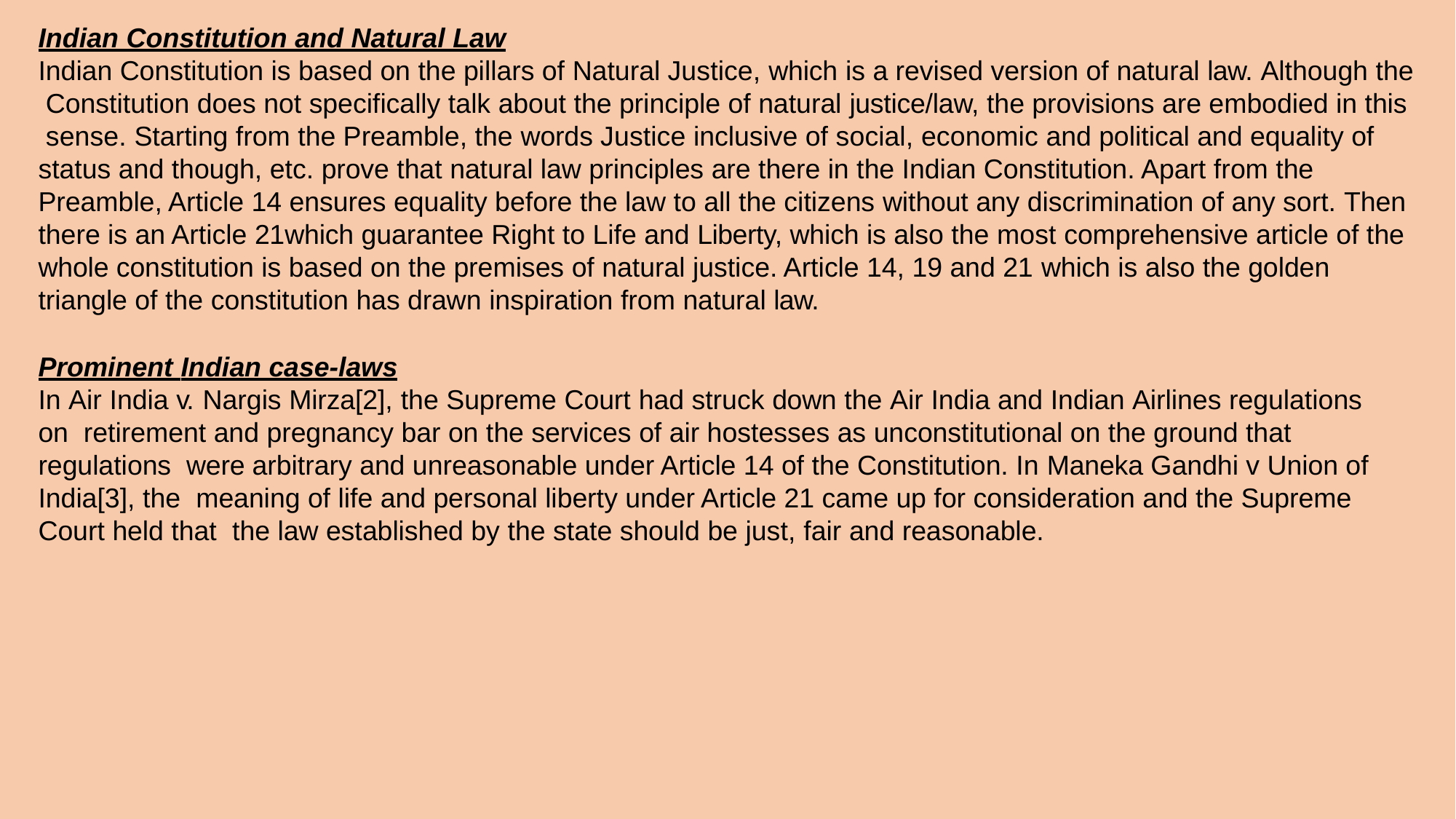

Indian Constitution and Natural Law
Indian Constitution is based on the pillars of Natural Justice, which is a revised version of natural law. Although the  Constitution does not specifically talk about the principle of natural justice/law, the provisions are embodied in this  sense. Starting from the Preamble, the words Justice inclusive of social, economic and political and equality of  status and though, etc. prove that natural law principles are there in the Indian Constitution. Apart from the  Preamble, Article 14 ensures equality before the law to all the citizens without any discrimination of any sort. Then  there is an Article 21which guarantee Right to Life and Liberty, which is also the most comprehensive article of the  whole constitution is based on the premises of natural justice. Article 14, 19 and 21 which is also the golden  triangle of the constitution has drawn inspiration from natural law.

Prominent Indian case-laws
In Air India v. Nargis Mirza[2], the Supreme Court had struck down the Air India and Indian Airlines regulations on  retirement and pregnancy bar on the services of air hostesses as unconstitutional on the ground that regulations  were arbitrary and unreasonable under Article 14 of the Constitution. In Maneka Gandhi v Union of India[3], the  meaning of life and personal liberty under Article 21 came up for consideration and the Supreme Court held that  the law established by the state should be just, fair and reasonable.